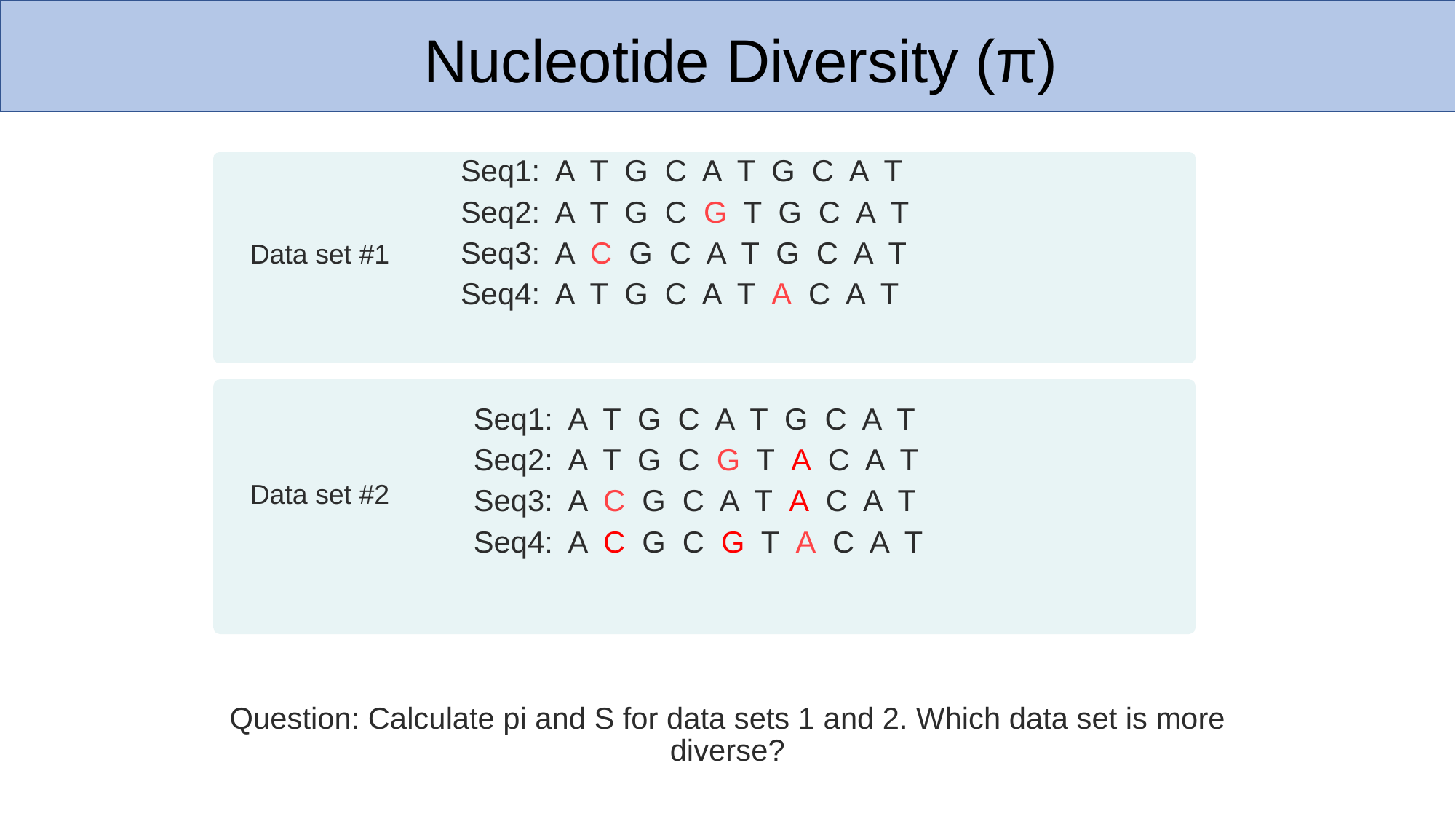

Nucleotide Diversity (π)

Seq1:  A  T  G  C  A  T  G  C  A  T
Seq2:  A  T  G  C  G  T  G  C  A  T
Seq3:  A  C  G  C  A  T  G  C  A  T
Seq4:  A  T  G  C  A  T  A  C  A  T

Data set #1

Seq1:  A  T  G  C  A  T  G  C  A  T
Seq2:  A  T  G  C  G  T  A  C  A  T
Seq3:  A  C  G  C  A  T  A  C  A  T
Seq4:  A  C  G  C  G  T  A  C  A  T

Data set #2
Question: Calculate pi and S for data sets 1 and 2. Which data set is more diverse?